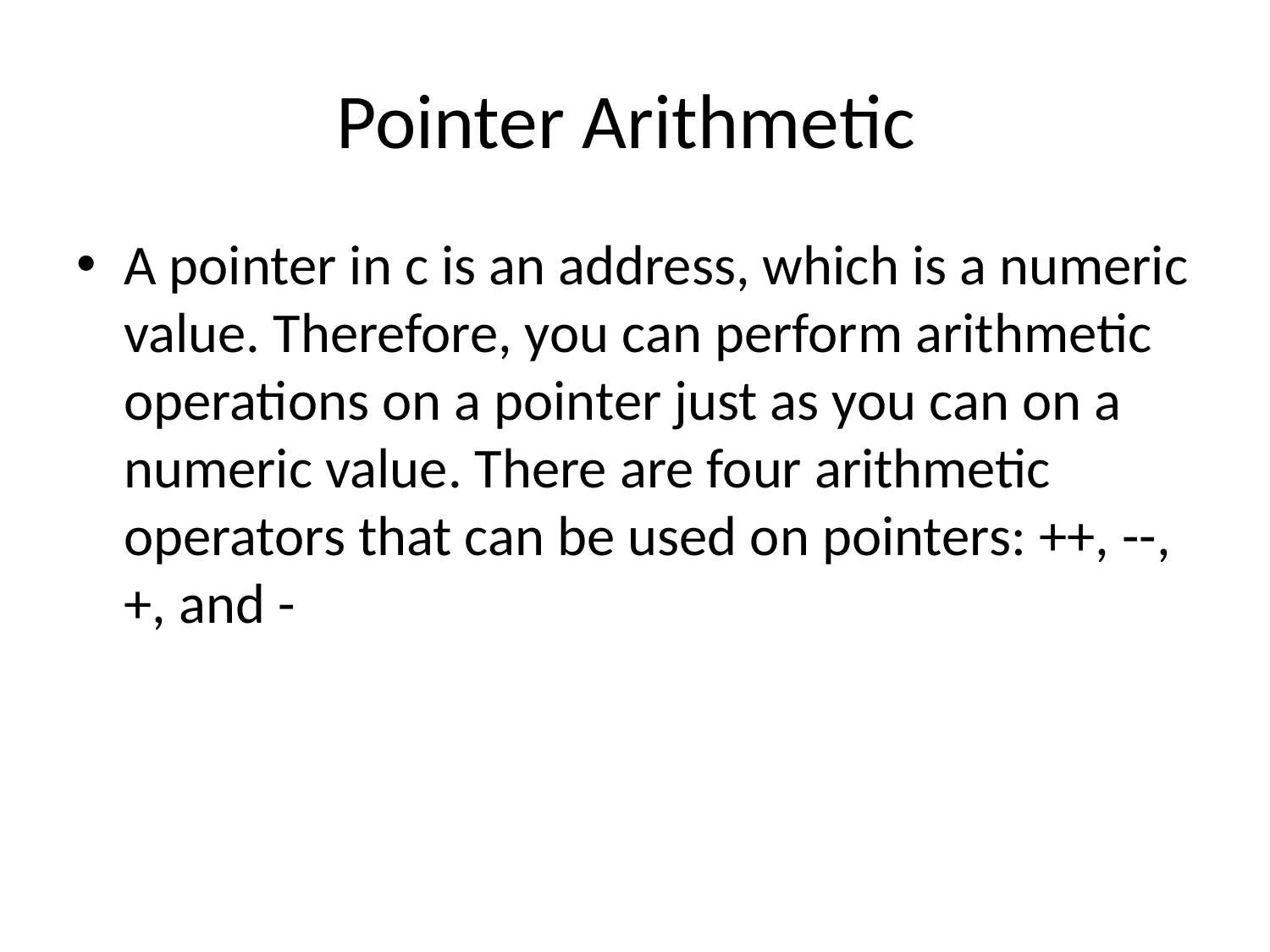

# Pointer Arithmetic
A pointer in c is an address, which is a numeric value. Therefore, you can perform arithmetic operations on a pointer just as you can on a numeric value. There are four arithmetic operators that can be used on pointers: ++, --, +, and -